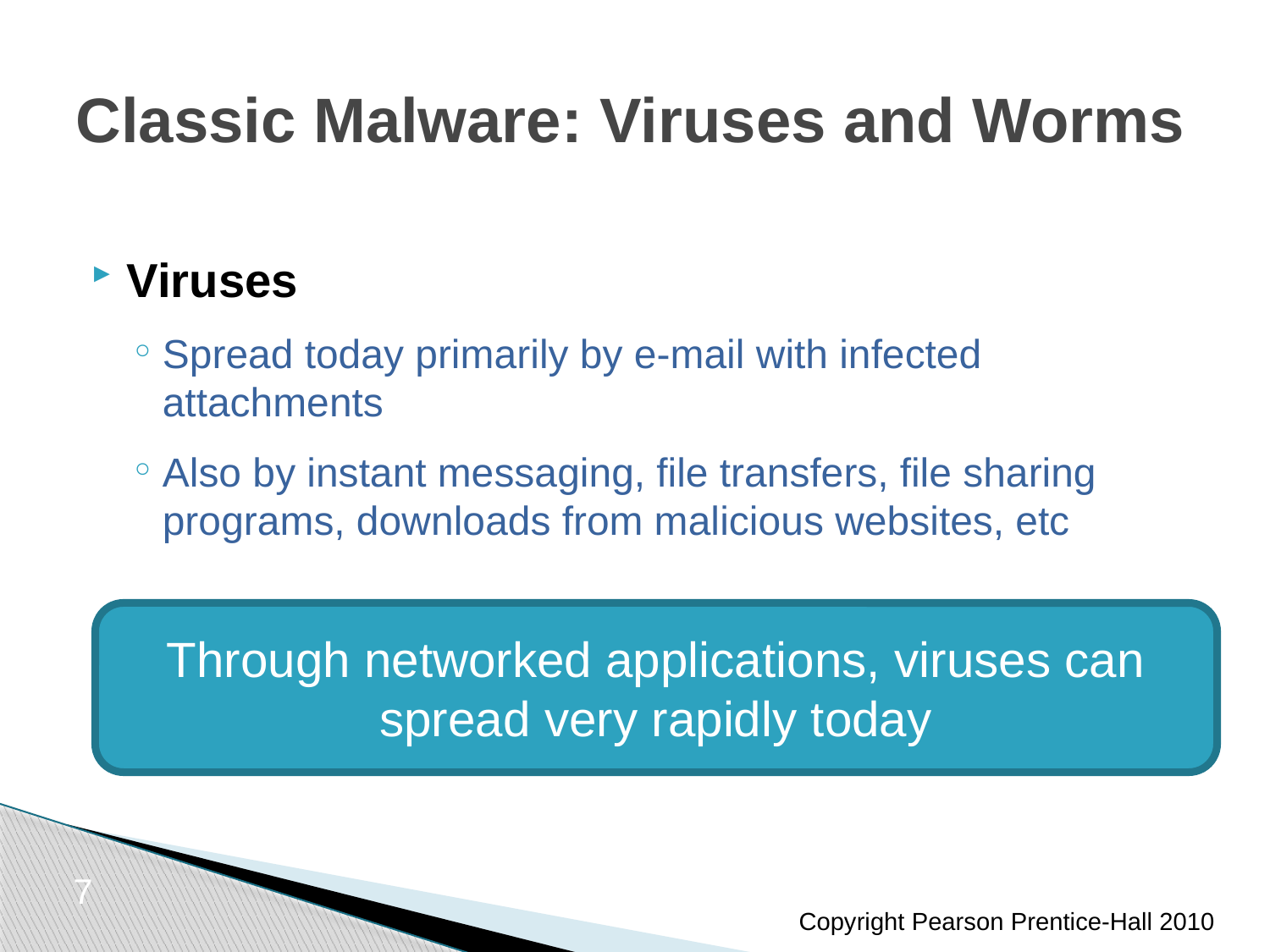

# Classic Malware: Viruses and Worms
Viruses
Spread today primarily by e-mail with infected attachments
Also by instant messaging, file transfers, file sharing programs, downloads from malicious websites, etc

Through networked applications, viruses can spread very rapidly today

7
Copyright Pearson Prentice-Hall 2010